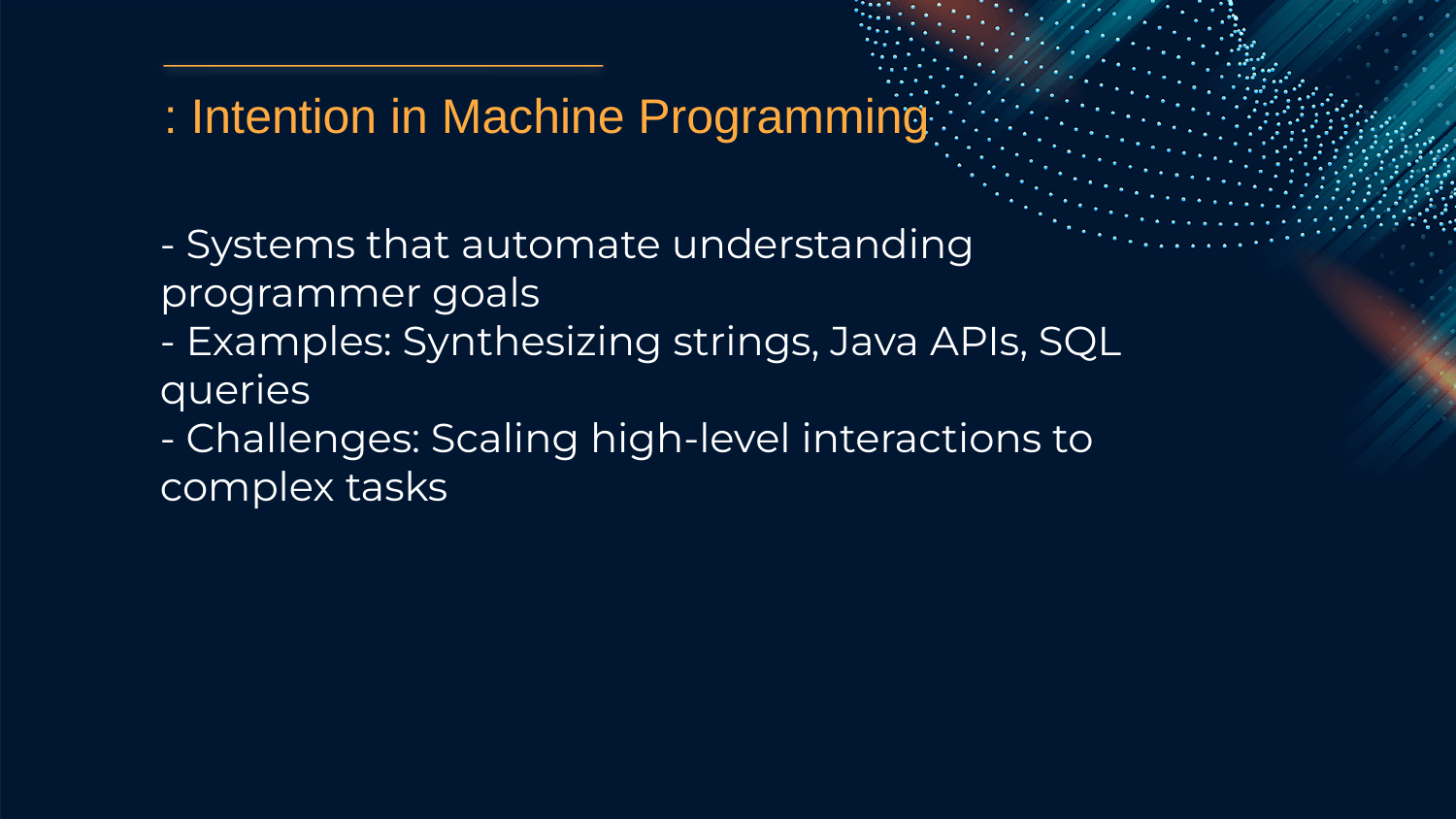

: Intention in Machine Programming
- Systems that automate understanding programmer goals
- Examples: Synthesizing strings, Java APIs, SQL queries
- Challenges: Scaling high-level interactions to complex tasks